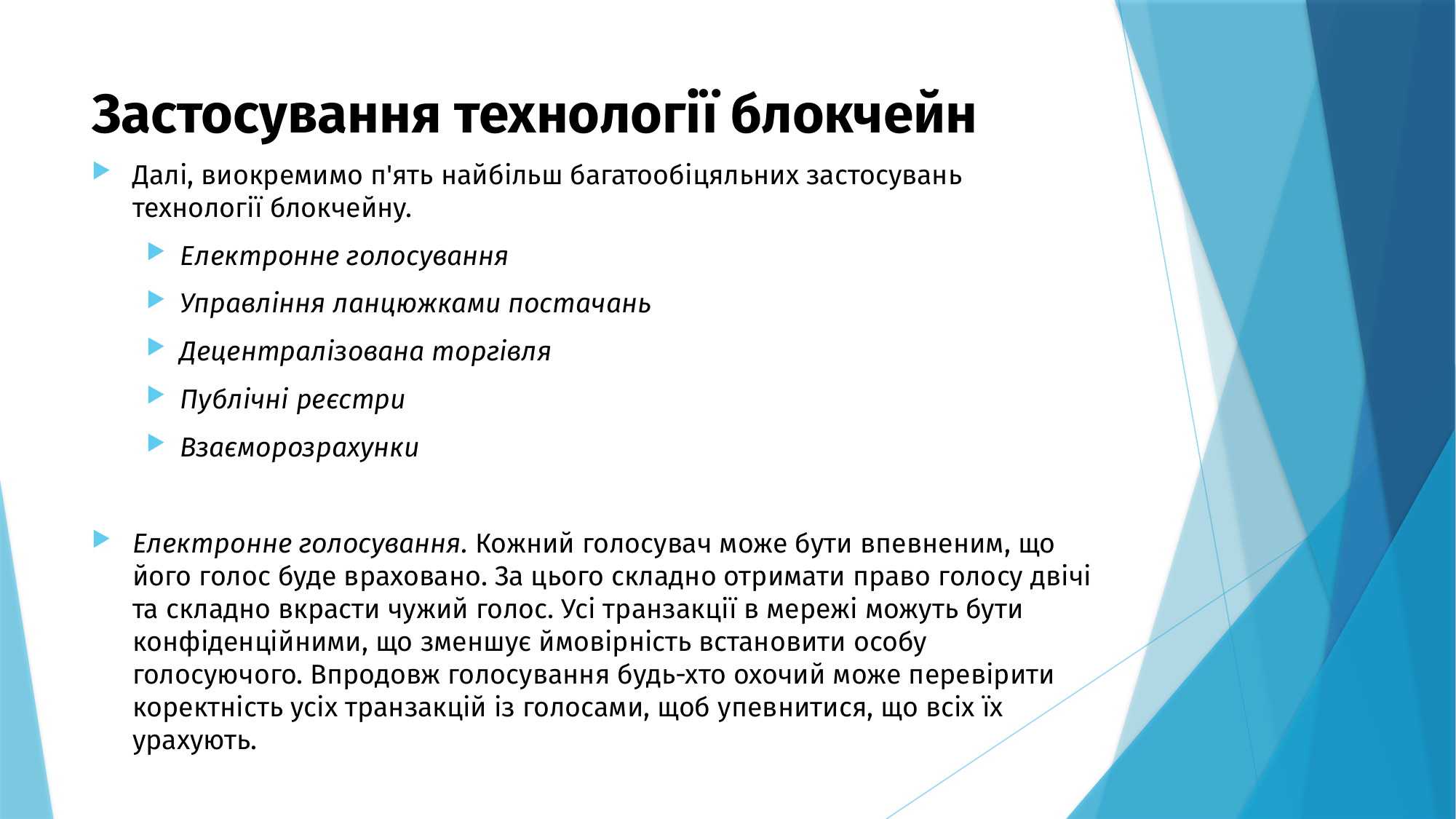

# Застосування технології блокчейн
Далі, виокремимо п'ять найбільш багатообіцяльних застосувань технології блокчейну.
Електронне голосування
Управління ланцюжками постачань
Децентралізована торгівля
Публічні реєстри
Взаєморозрахунки

Електронне голосування. Кожний голосувач може бути впевненим, що його голос буде враховано. За цього складно отримати право голосу двічі та складно вкрасти чужий голос. Усі транзакції в мережі можуть бути конфіденційними, що зменшує ймовірність встановити особу голосуючого. Впродовж голосування будь-хто охочий може перевірити коректність усіх транзакцій із голосами, щоб упевнитися, що всіх їх урахують.